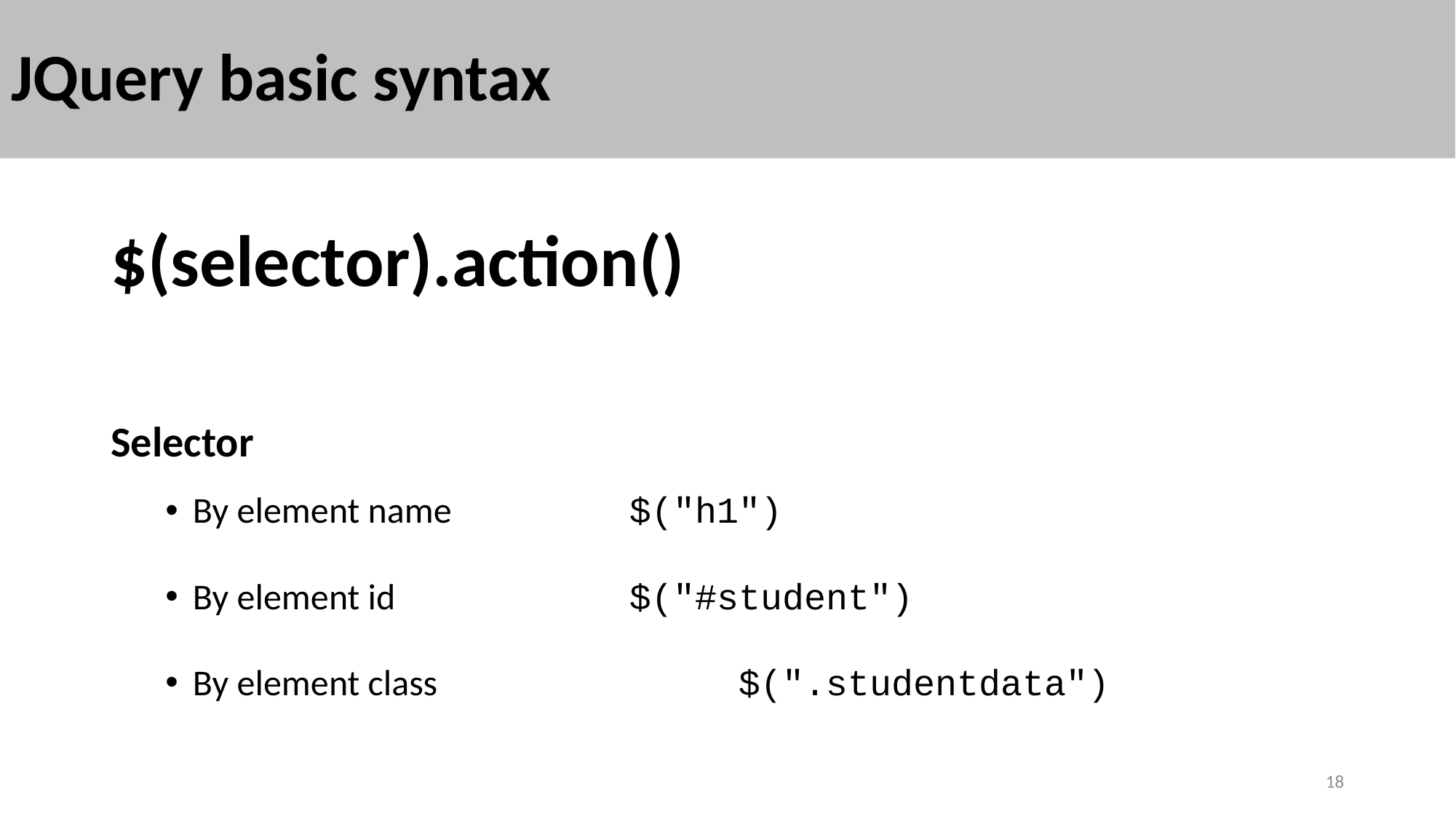

# JQuery basic syntax
$(selector).action()

Selector
By element name		$("h1")
By element id			$("#student")
By element class			$(".studentdata")
18